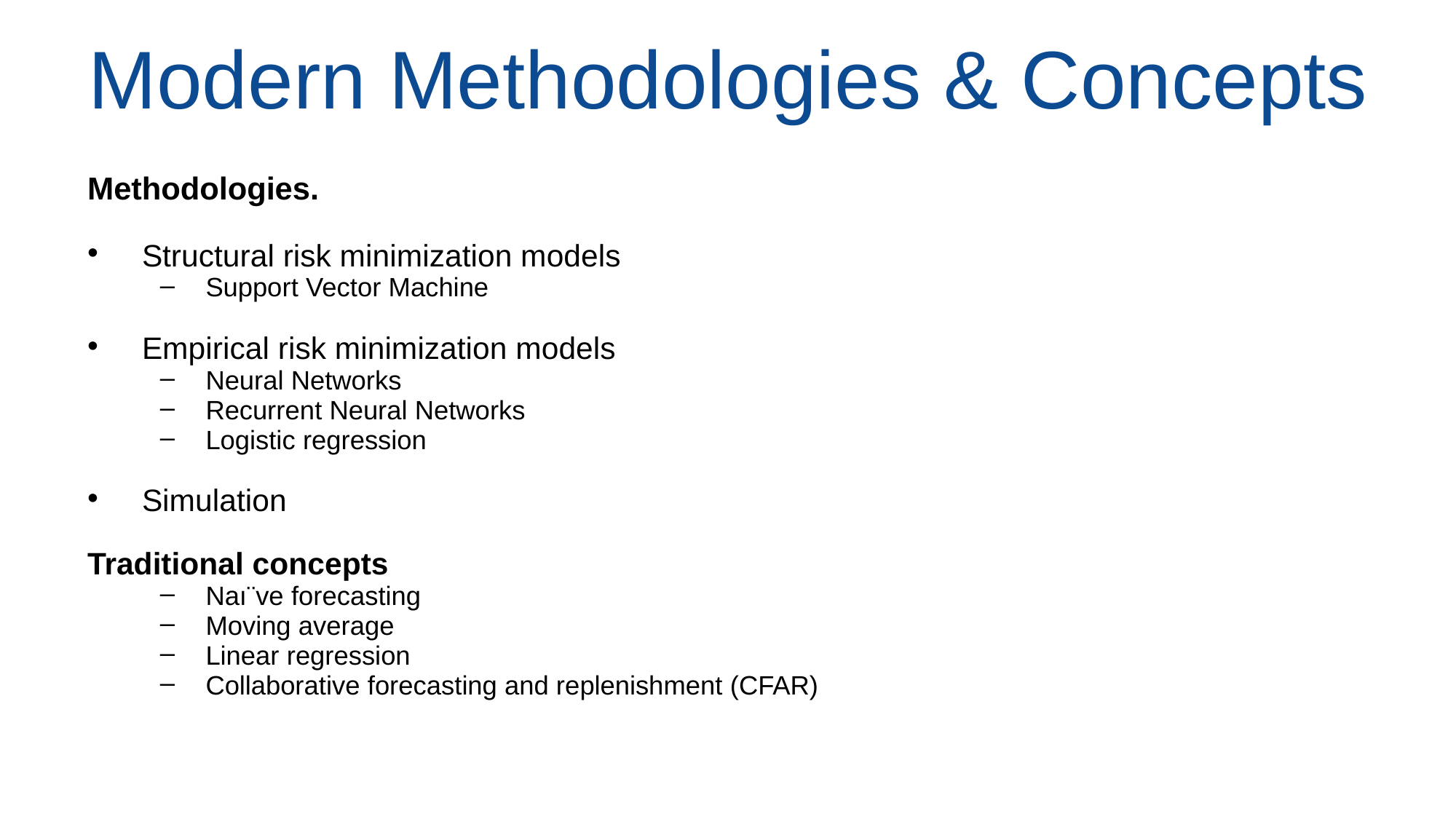

# Modern Methodologies & Concepts
Methodologies.

Structural risk minimization models
Support Vector Machine

Empirical risk minimization models
Neural Networks
Recurrent Neural Networks
Logistic regression

Simulation

Traditional concepts
Naı¨ve forecasting
Moving average
Linear regression
Collaborative forecasting and replenishment (CFAR)